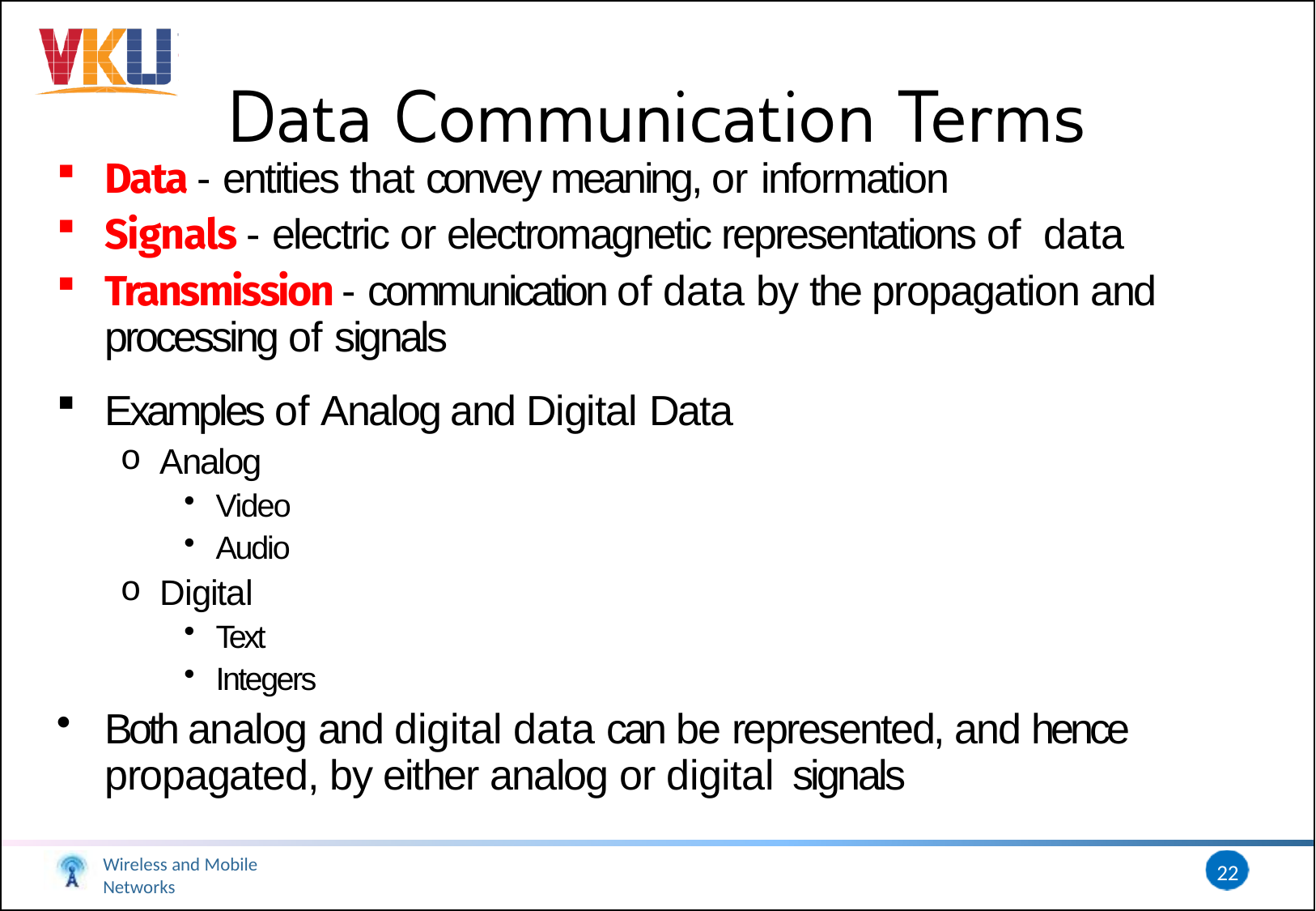

# Data Communication Terms
Data - entities that convey meaning, or information
Signals - electric or electromagnetic representations of data
Transmission - communication of data by the propagation and  processing of signals
Examples of Analog and Digital Data
Analog
Video
Audio
Digital
Text
Integers
Both analog and digital data can be represented, and hence  propagated, by either analog or digital signals

Wireless and Mobile Networks
22